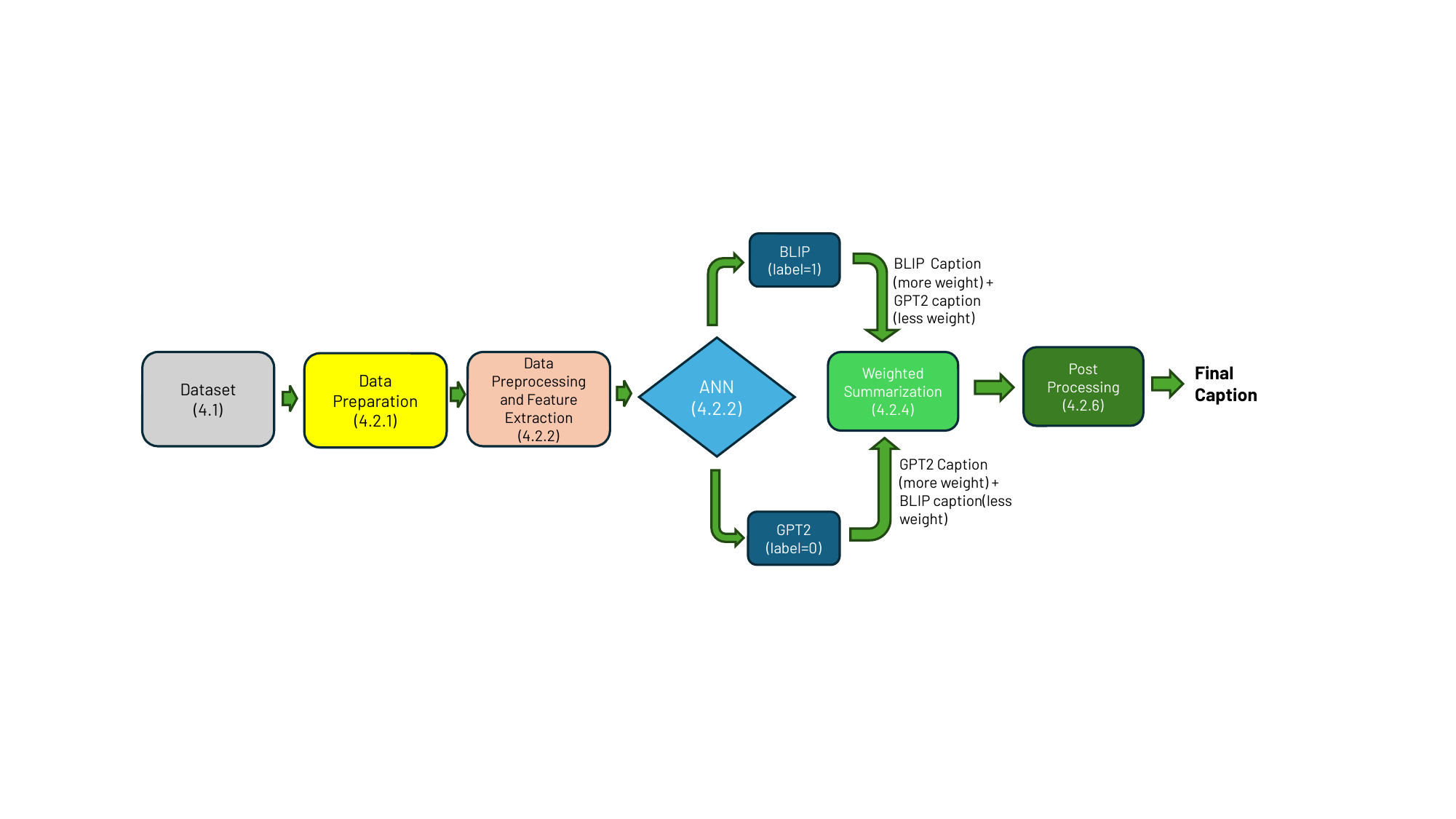

BLIP
(label=1)
BLIP  Caption (more weight) + GPT2 caption (less weight)

ANN
(4.2.2)
Post Processing
(4.2.6)
Data Preprocessing and Feature Extraction
(4.2.2)
Weighted Summarization
(4.2.4)
Data Preparation
(4.2.1)
Final
Caption

GPT2 (label=0)
Dataset
(4.1)
GPT2 Caption (more weight) + BLIP caption(less weight)